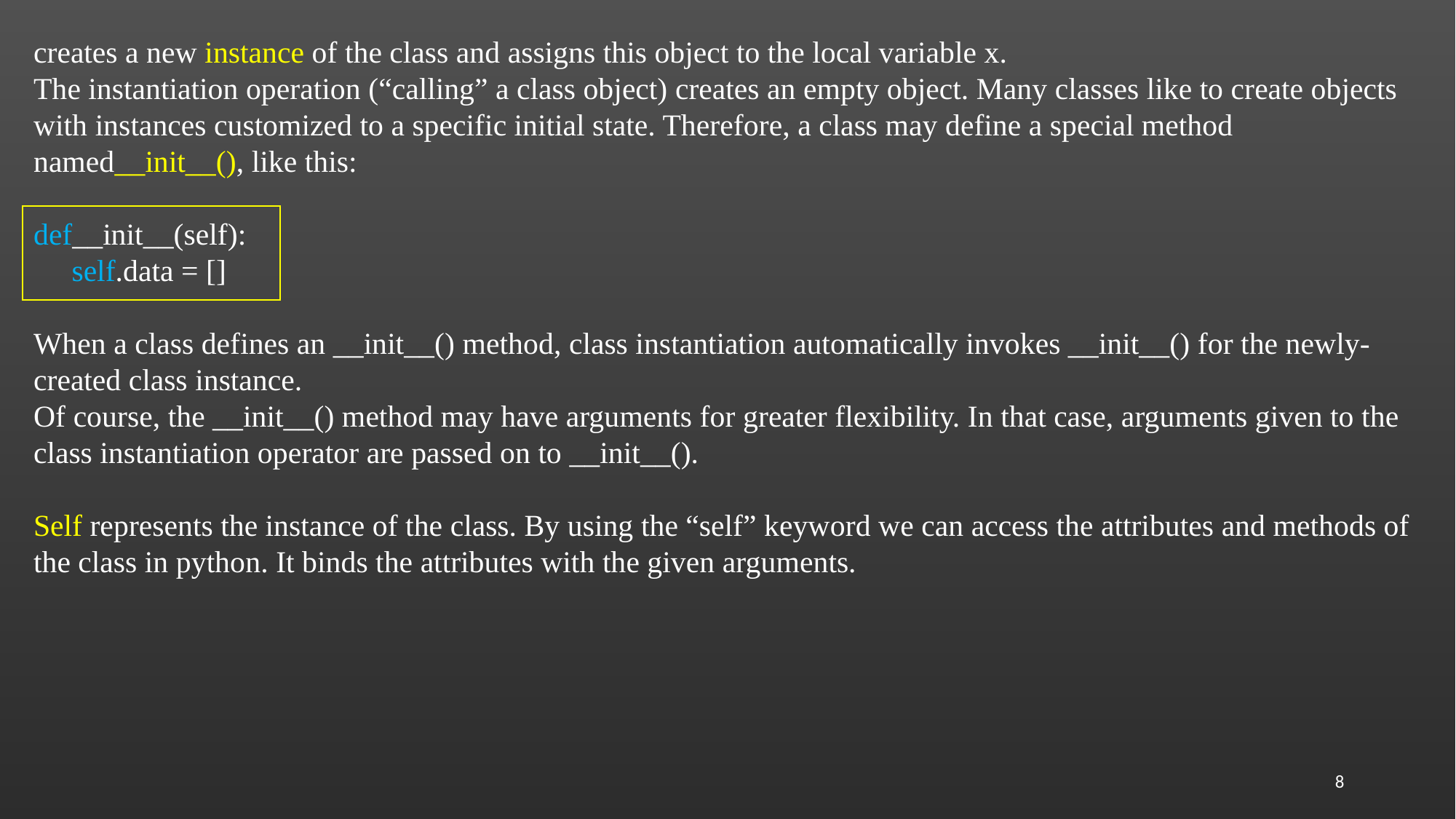

creates a new instance of the class and assigns this object to the local variable x.
The instantiation operation (“calling” a class object) creates an empty object. Many classes like to create objects with instances customized to a specific initial state. Therefore, a class may define a special method named__init__(), like this:

def__init__(self):
     self.data = []

When a class defines an __init__() method, class instantiation automatically invokes __init__() for the newly-created class instance.
Of course, the __init__() method may have arguments for greater flexibility. In that case, arguments given to the class instantiation operator are passed on to __init__().

Self represents the instance of the class. By using the “self” keyword we can access the attributes and methods of the class in python. It binds the attributes with the given arguments.

8